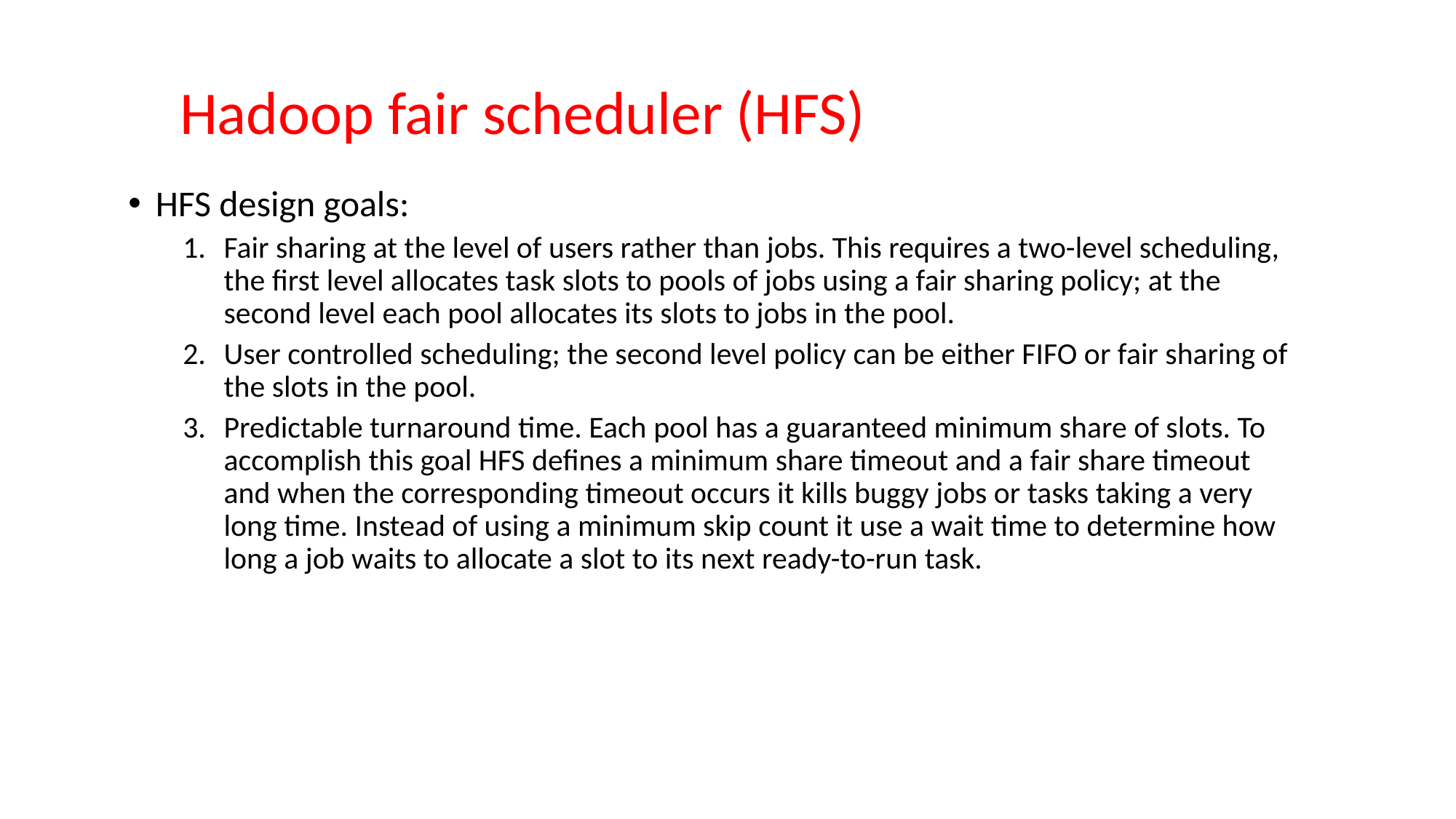

# Hadoop fair scheduler (HFS)
HFS design goals:
Fair sharing at the level of users rather than jobs. This requires a two-level scheduling,  the first level allocates task slots to pools of jobs using a fair sharing policy; at the second level each pool allocates its slots to jobs in the pool.
User controlled scheduling; the second level policy can be either FIFO or fair sharing of the slots in the pool.
Predictable turnaround time. Each pool has a guaranteed minimum share of slots. To accomplish this goal HFS defines a minimum share timeout and a fair share timeout and when the corresponding timeout occurs it kills buggy jobs or tasks taking a very long time. Instead of using a minimum skip count it use a wait time to determine how long a job waits to allocate a slot to its next ready-to-run task.